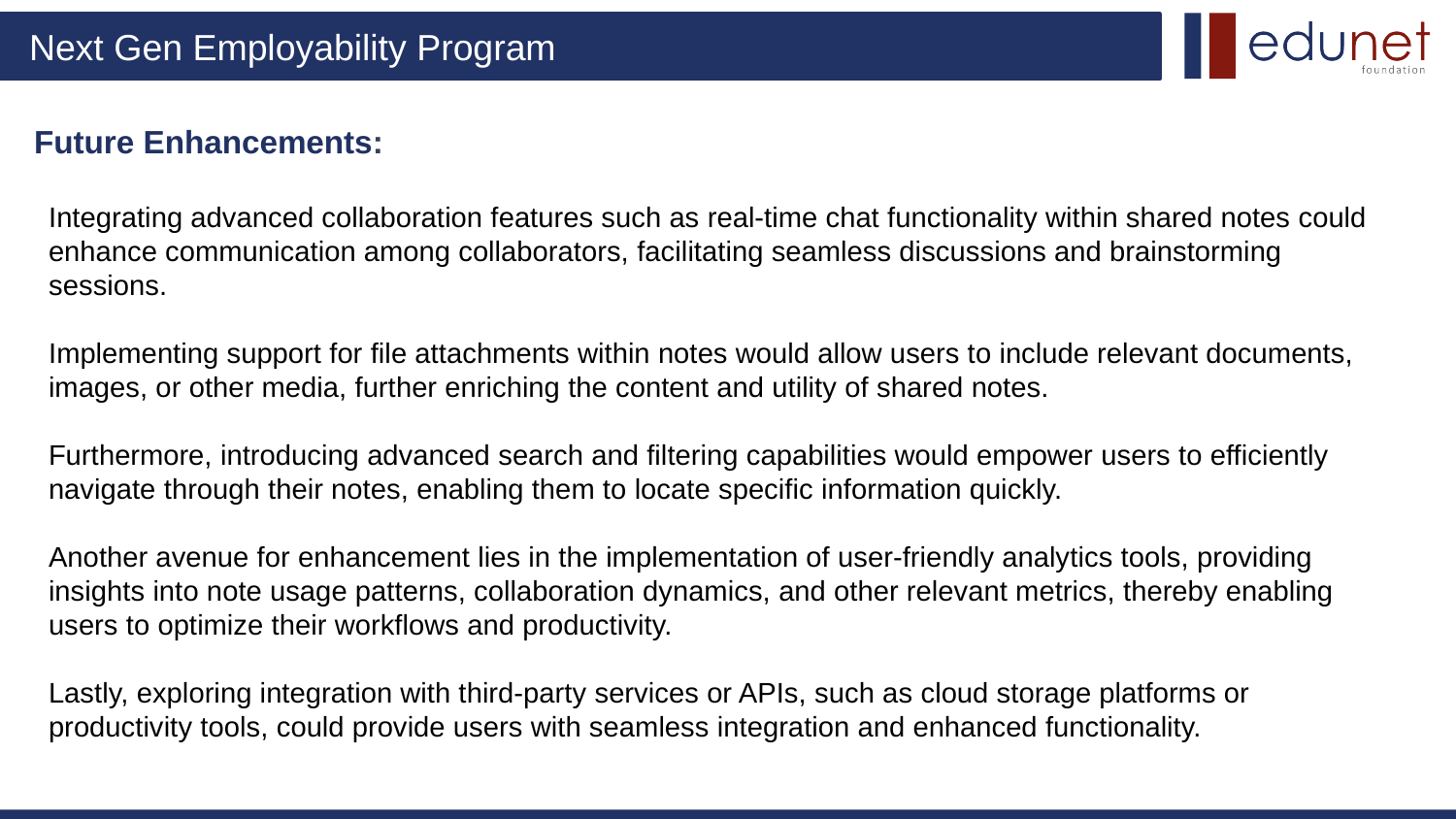

# Future Enhancements:
Integrating advanced collaboration features such as real-time chat functionality within shared notes could enhance communication among collaborators, facilitating seamless discussions and brainstorming sessions.

Implementing support for file attachments within notes would allow users to include relevant documents, images, or other media, further enriching the content and utility of shared notes.

Furthermore, introducing advanced search and filtering capabilities would empower users to efficiently navigate through their notes, enabling them to locate specific information quickly.

Another avenue for enhancement lies in the implementation of user-friendly analytics tools, providing insights into note usage patterns, collaboration dynamics, and other relevant metrics, thereby enabling users to optimize their workflows and productivity.

Lastly, exploring integration with third-party services or APIs, such as cloud storage platforms or productivity tools, could provide users with seamless integration and enhanced functionality.